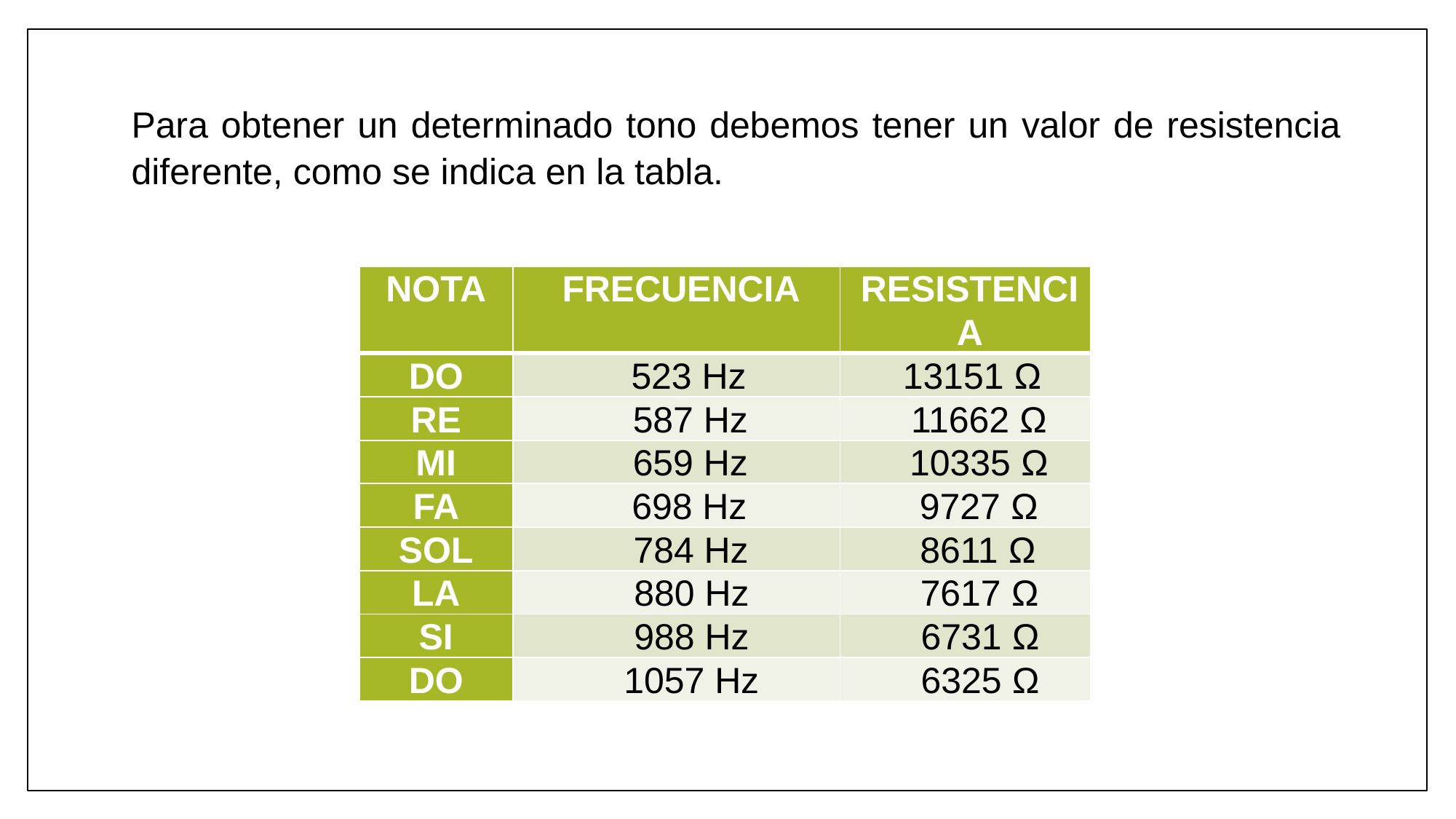

Para obtener un determinado tono debemos tener un valor de resistencia diferente, como se indica en la tabla.
| NOTA | FRECUENCIA | RESISTENCIA |
| --- | --- | --- |
| DO | 523 Hz | 13151 Ω |
| RE | 587 Hz | 11662 Ω |
| MI | 659 Hz | 10335 Ω |
| FA | 698 Hz | 9727 Ω |
| SOL | 784 Hz | 8611 Ω |
| LA | 880 Hz | 7617 Ω |
| SI | 988 Hz | 6731 Ω |
| DO | 1057 Hz | 6325 Ω |